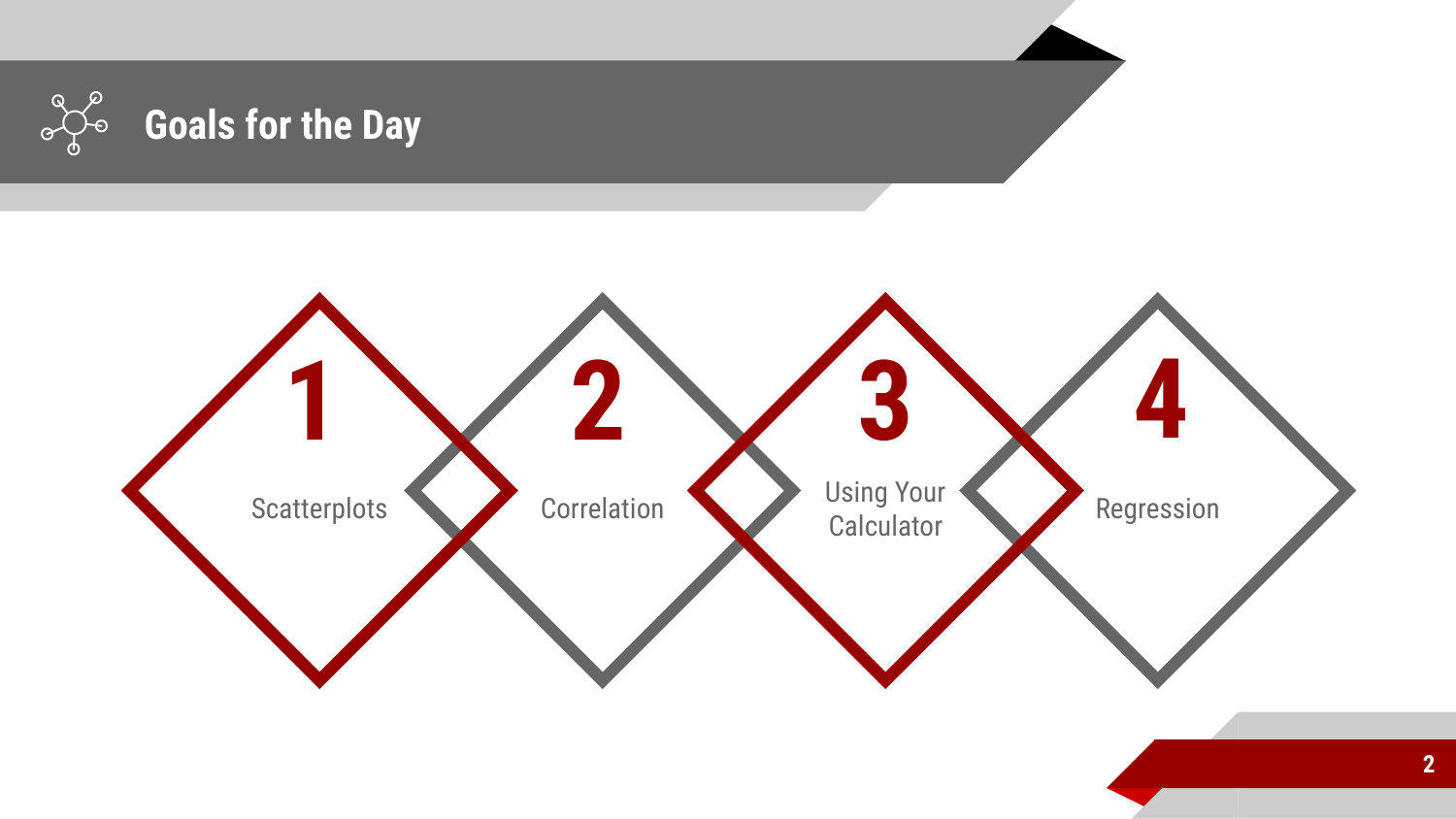

# Goals for the Day

Scatterplots

Correlation

Using Your Calculator

Regression
4
1
2
3
2